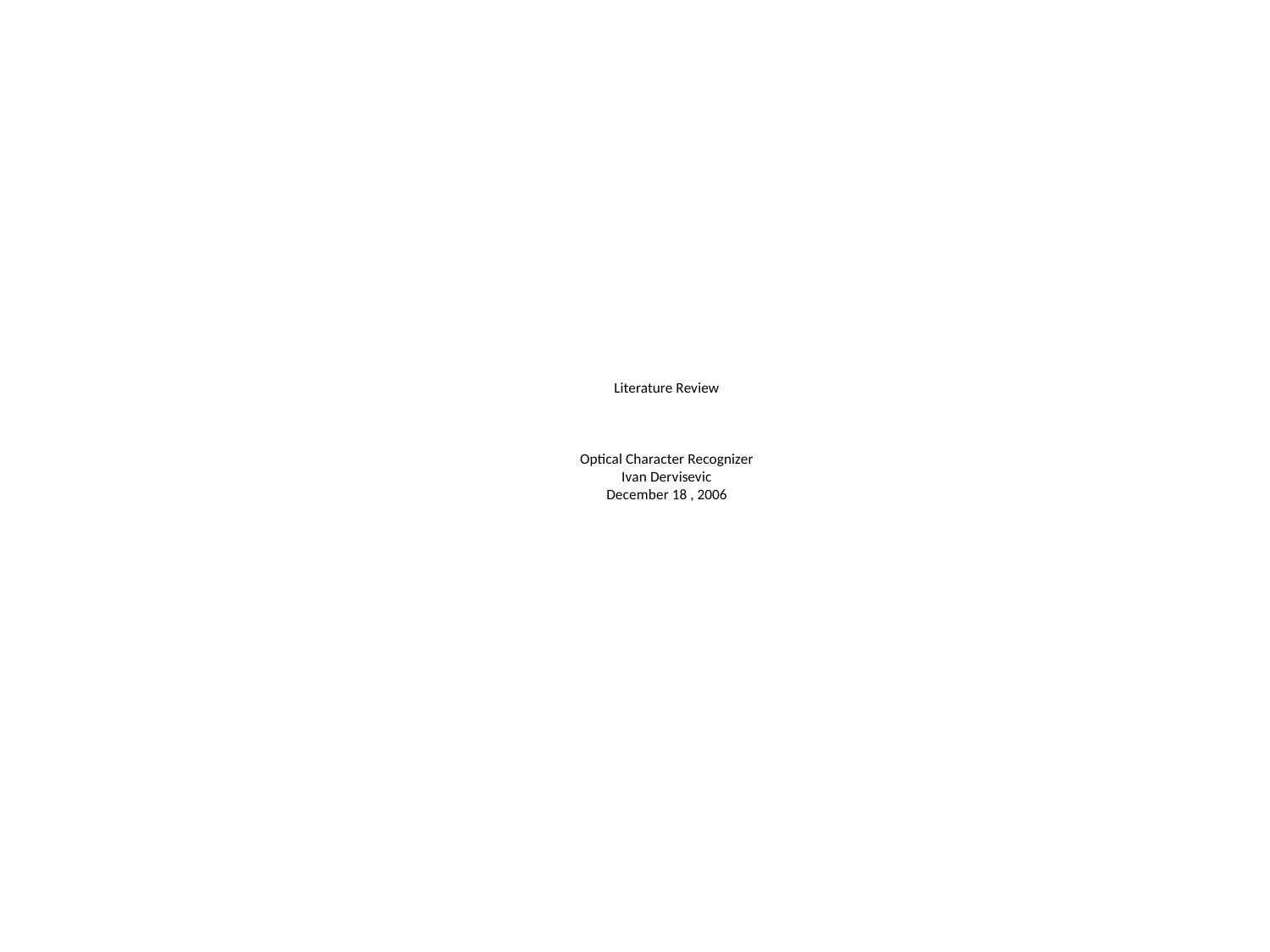

# Literature Review Optical Character Recognizer Ivan Dervisevic December 18 , 2006